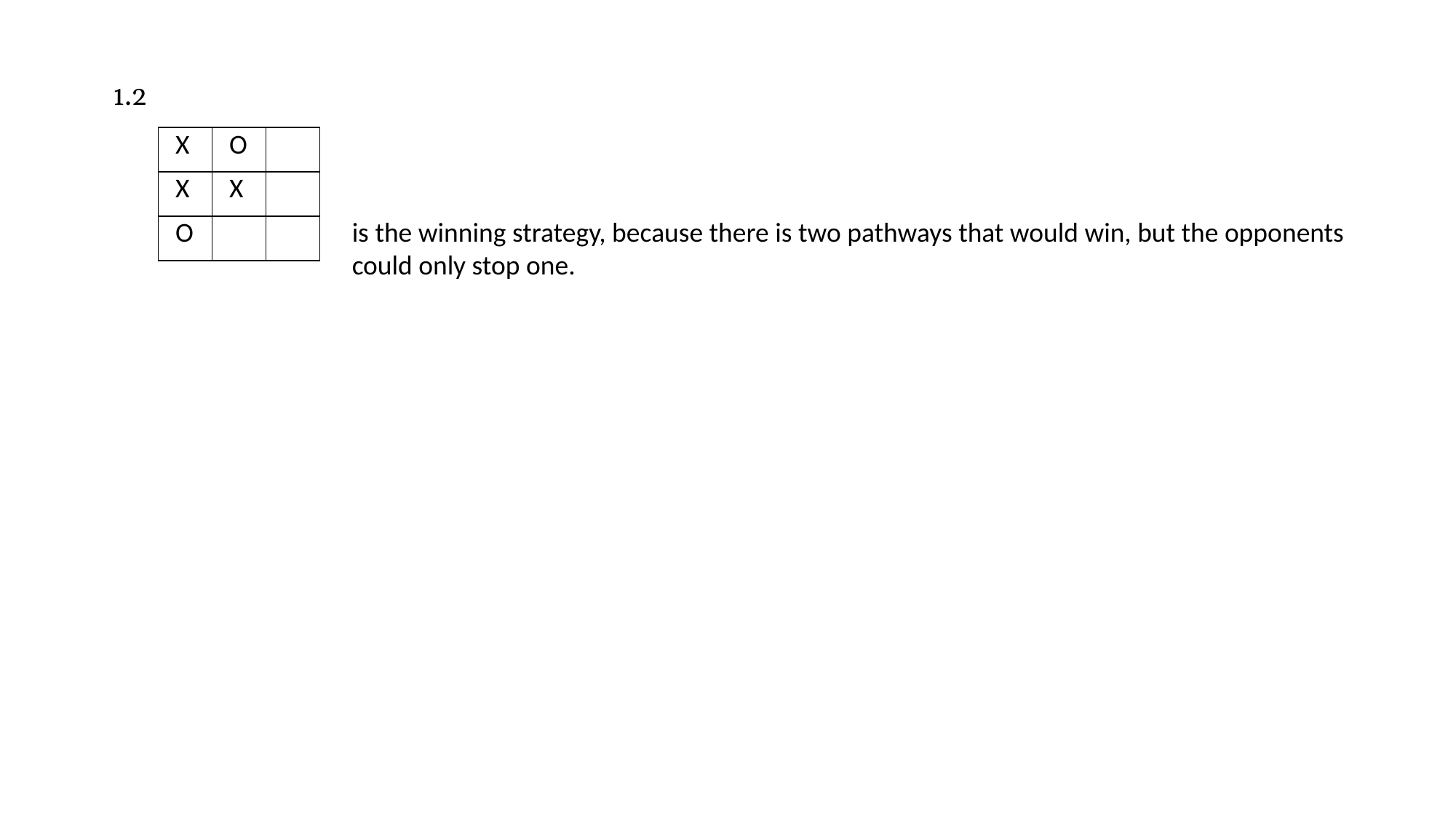

1.2
| X | O |  |
| --- | --- | --- |
| X | X |  |
| O |  |  |
is the winning strategy, because there is two pathways that would win, but the opponents could only stop one.